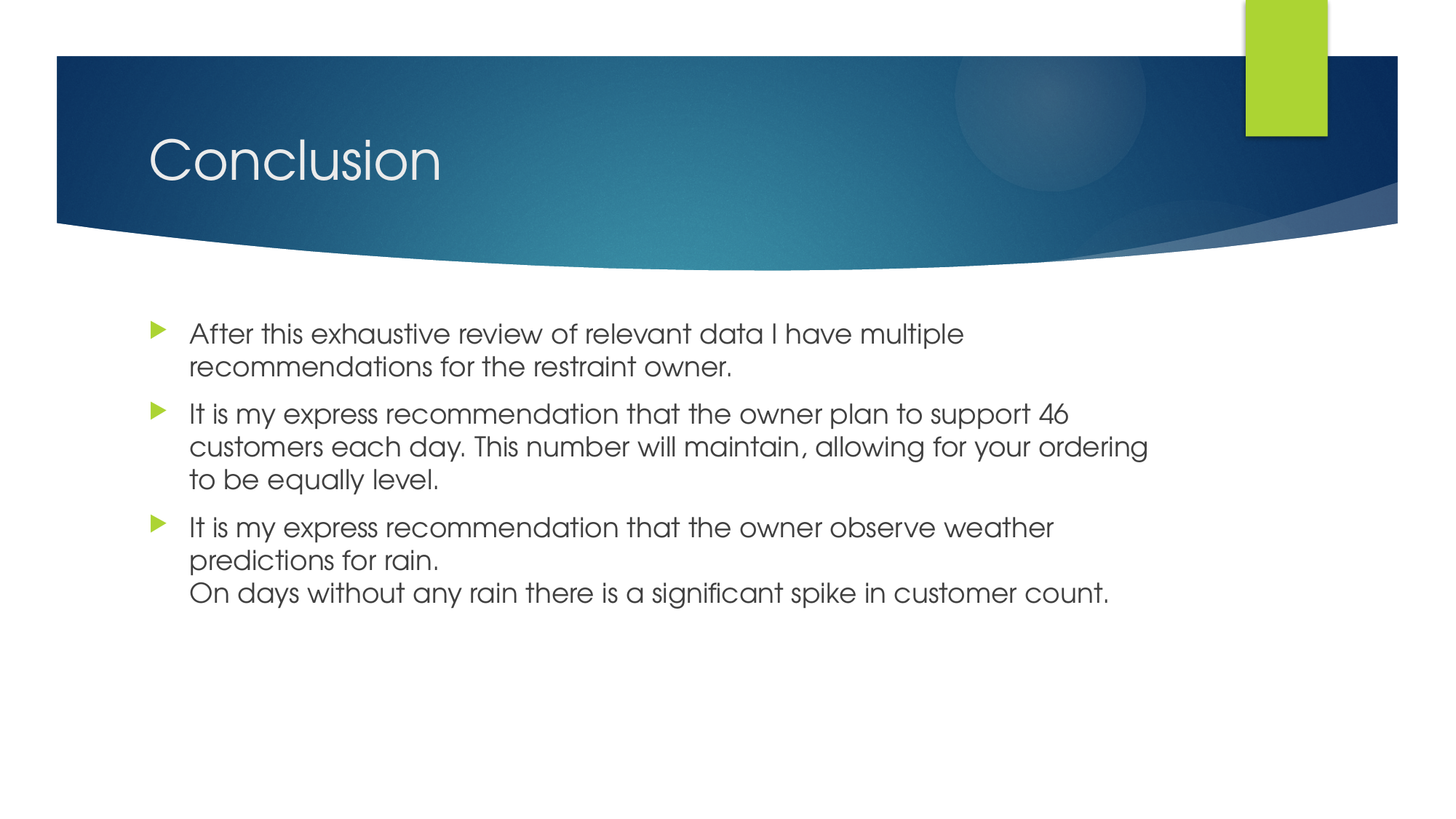

# Conclusion
After this exhaustive review of relevant data I have multiple recommendations for the restraint owner.
It is my express recommendation that the owner plan to support 46 customers each day. This number will maintain, allowing for your ordering to be equally level.
It is my express recommendation that the owner observe weather predictions for rain.
On days without any rain there is a significant spike in customer count.